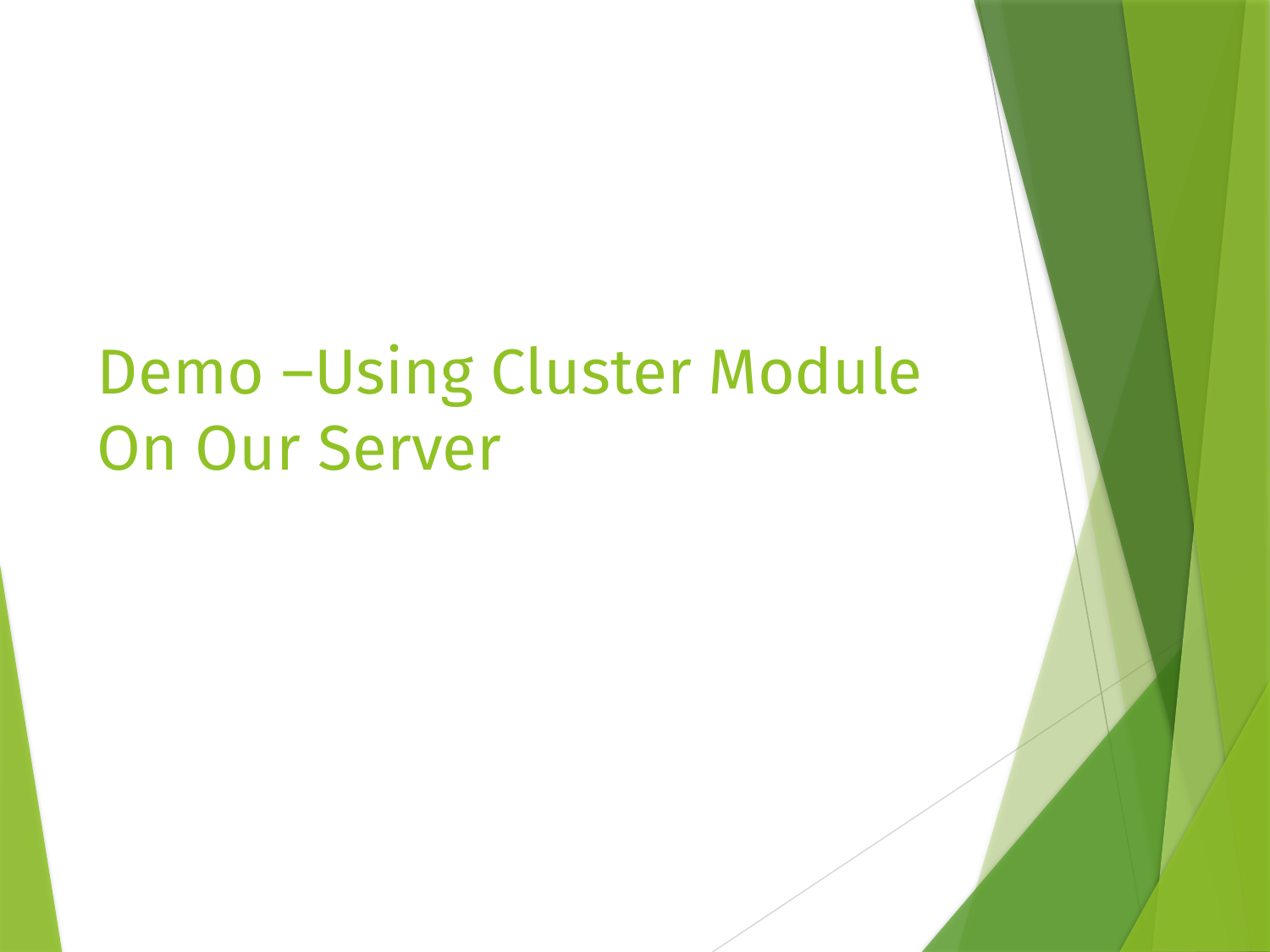

# Demo –Using Cluster Module On Our Server